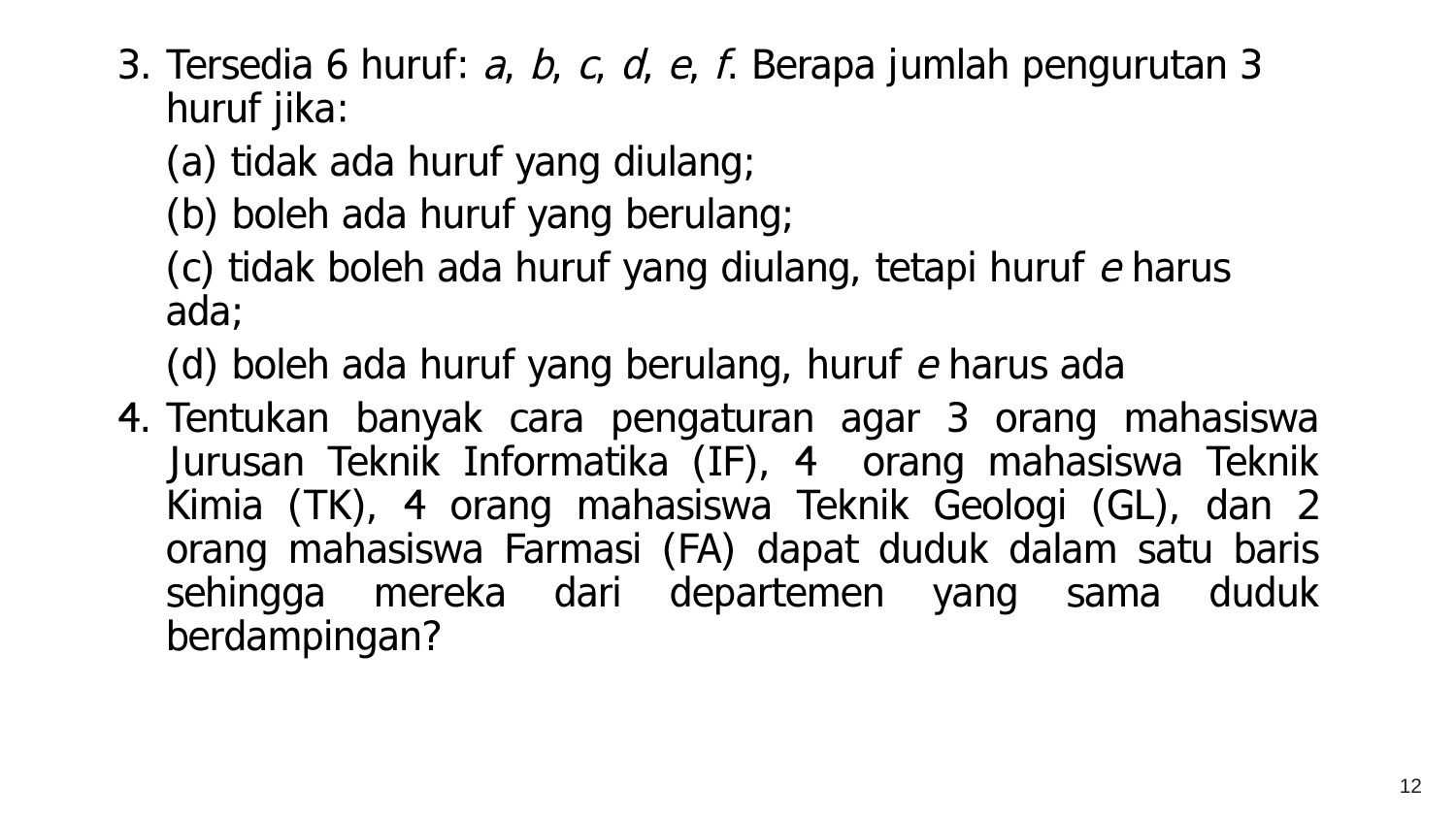

Tersedia 6 huruf: a, b, c, d, e, f. Berapa jumlah pengurutan 3 huruf jika:
	(a) tidak ada huruf yang diulang;
	(b) boleh ada huruf yang berulang;
	(c) tidak boleh ada huruf yang diulang, tetapi huruf e harus ada;
	(d) boleh ada huruf yang berulang, huruf e harus ada
Tentukan banyak cara pengaturan agar 3 orang mahasiswa Jurusan Teknik Informatika (IF), 4  orang mahasiswa Teknik Kimia (TK), 4 orang mahasiswa Teknik Geologi (GL), dan 2 orang mahasiswa Farmasi (FA) dapat duduk dalam satu baris sehingga mereka dari departemen yang sama duduk berdampingan?

12